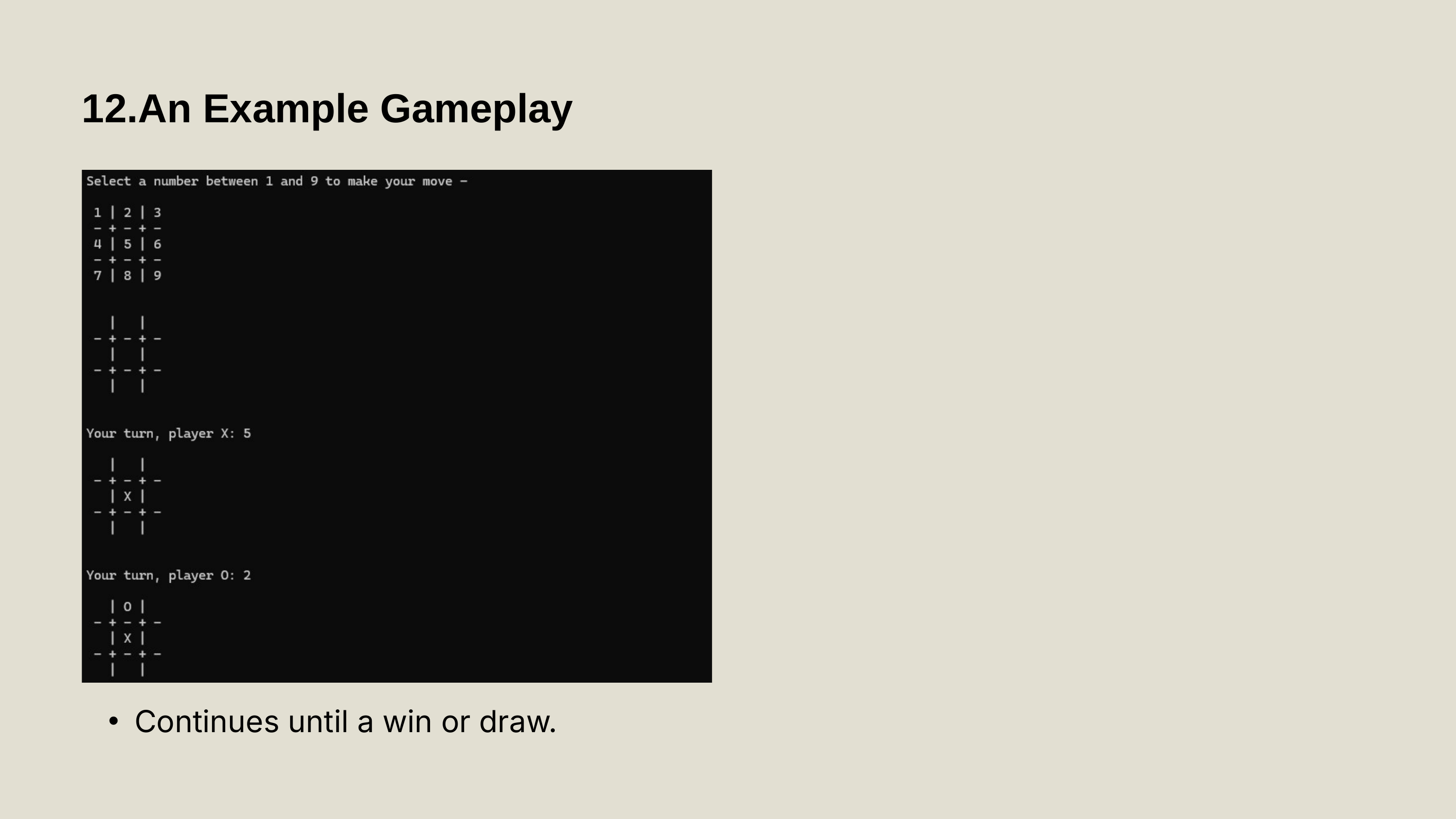

12.An Example Gameplay

Continues until a win or draw.